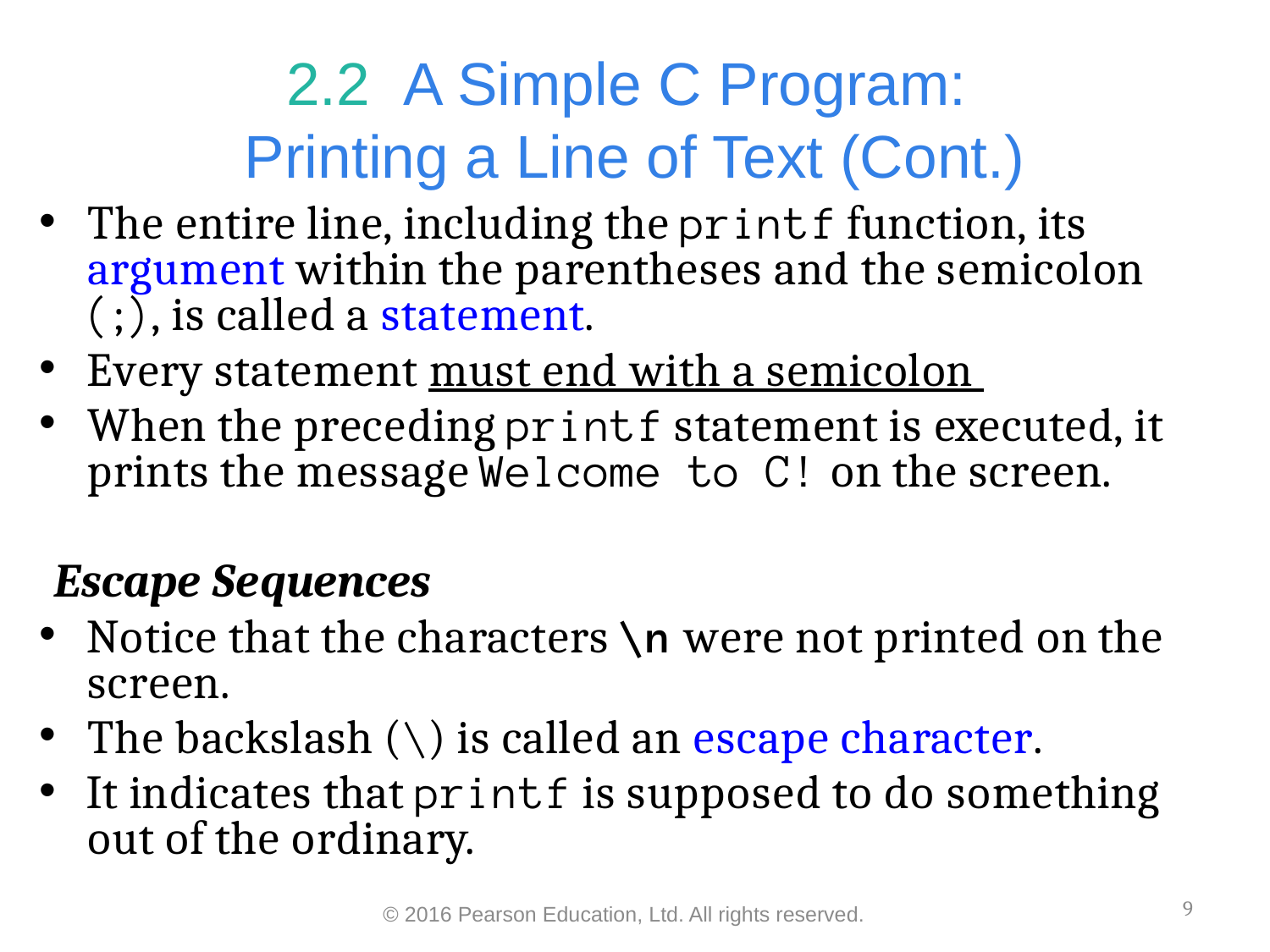

# 2.2  A Simple C Program: Printing a Line of Text (Cont.)
The entire line, including the printf function, its argument within the parentheses and the semicolon (;), is called a statement.
Every statement must end with a semicolon
When the preceding printf statement is executed, it prints the message Welcome to C! on the screen.

Escape Sequences
Notice that the characters \n were not printed on the screen.
The backslash (\) is called an escape character.
It indicates that printf is supposed to do something out of the ordinary.
9
© 2016 Pearson Education, Ltd. All rights reserved.